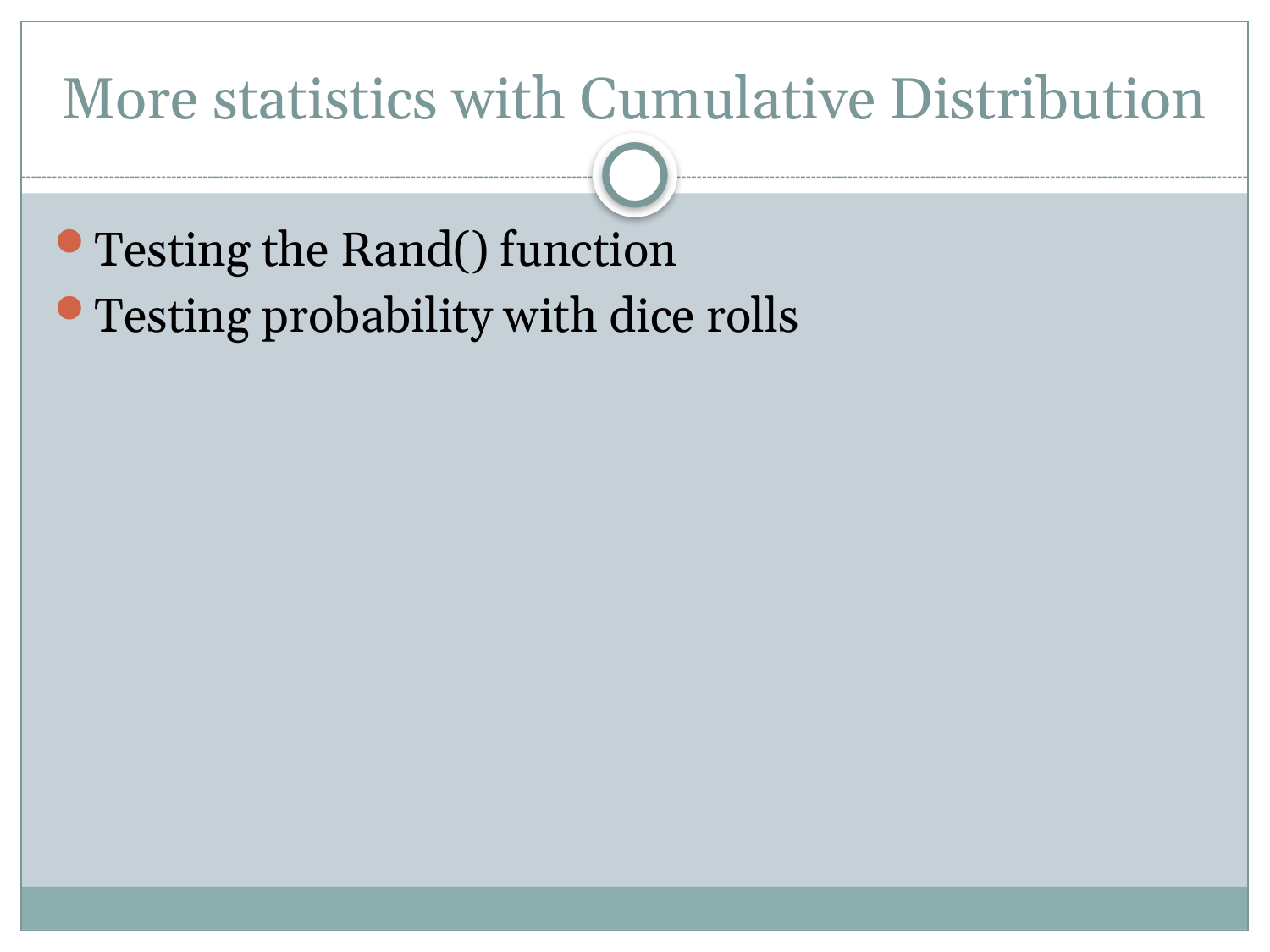

# More statistics with Cumulative Distribution
Testing the Rand() function
Testing probability with dice rolls